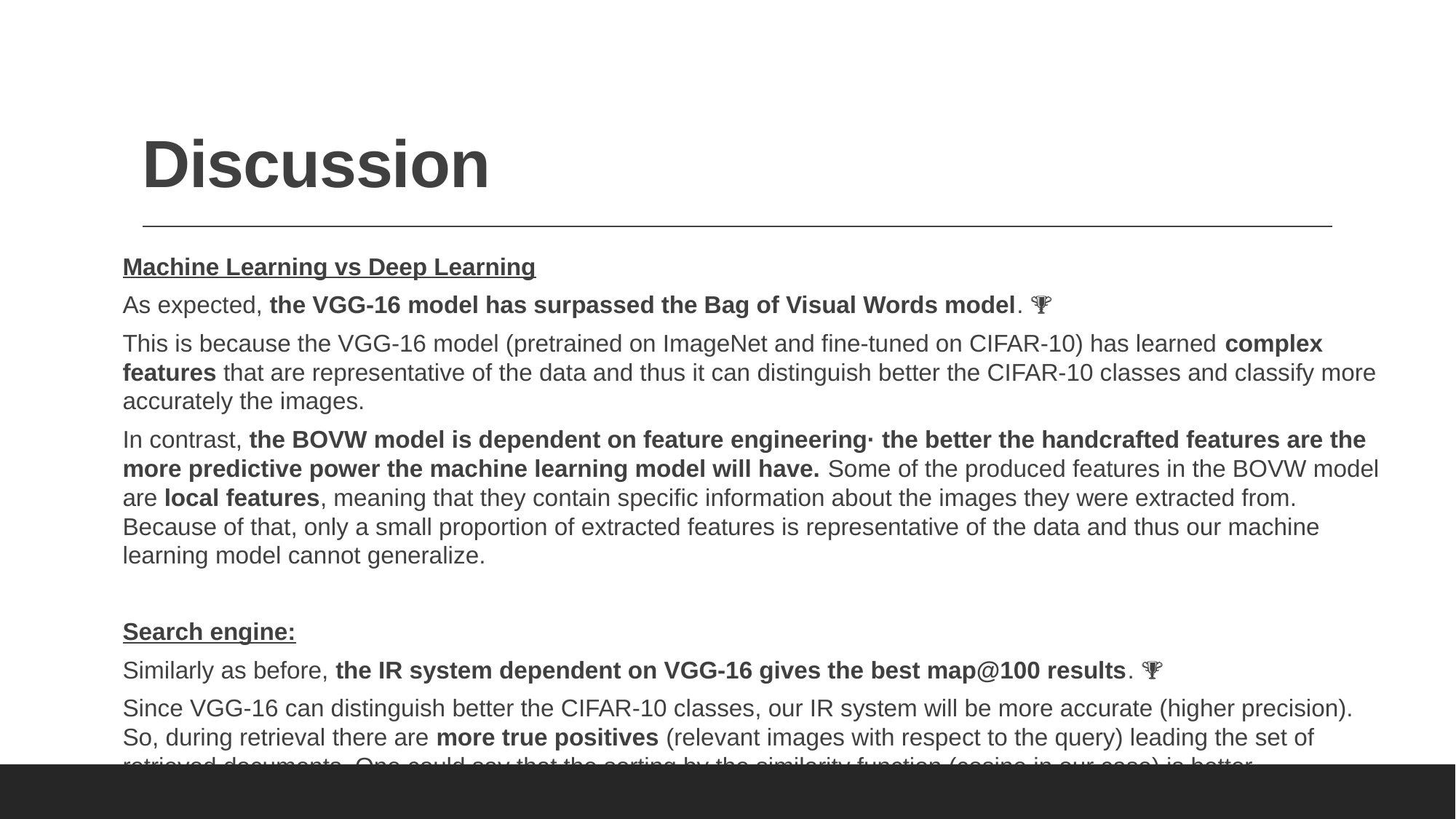

# Discussion
Machine Learning vs Deep Learning
As expected, the VGG-16 model has surpassed the Bag of Visual Words model. 🏆
This is because the VGG-16 model (pretrained on ImageNet and fine-tuned on CIFAR-10) has learned complex features that are representative of the data and thus it can distinguish better the CIFAR-10 classes and classify more accurately the images.
In contrast, the BOVW model is dependent on feature engineering· the better the handcrafted features are the more predictive power the machine learning model will have. Some of the produced features in the BOVW model are local features, meaning that they contain specific information about the images they were extracted from. Because of that, only a small proportion of extracted features is representative of the data and thus our machine learning model cannot generalize.

Search engine:
Similarly as before, the IR system dependent on VGG-16 gives the best map@100 results. 🏆
Since VGG-16 can distinguish better the CIFAR-10 classes, our IR system will be more accurate (higher precision). So, during retrieval there are more true positives (relevant images with respect to the query) leading the set of retrieved documents. One could say that the sorting by the similarity function (cosine in our case) is better.

Lampros Lountzis
31